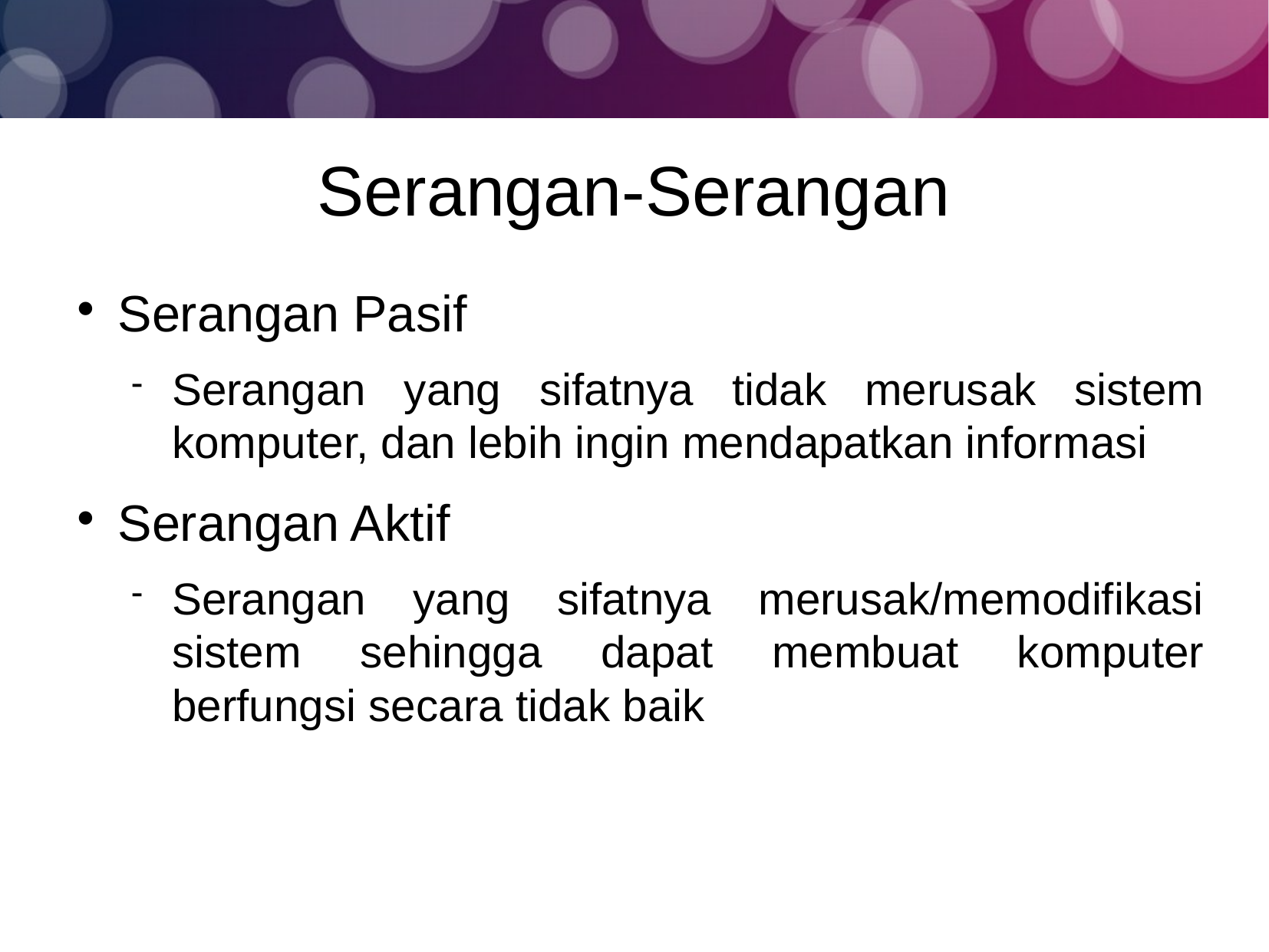

Serangan-Serangan
Serangan Pasif
Serangan yang sifatnya tidak merusak sistem komputer, dan lebih ingin mendapatkan informasi
Serangan Aktif
Serangan yang sifatnya merusak/memodifikasi sistem sehingga dapat membuat komputer berfungsi secara tidak baik